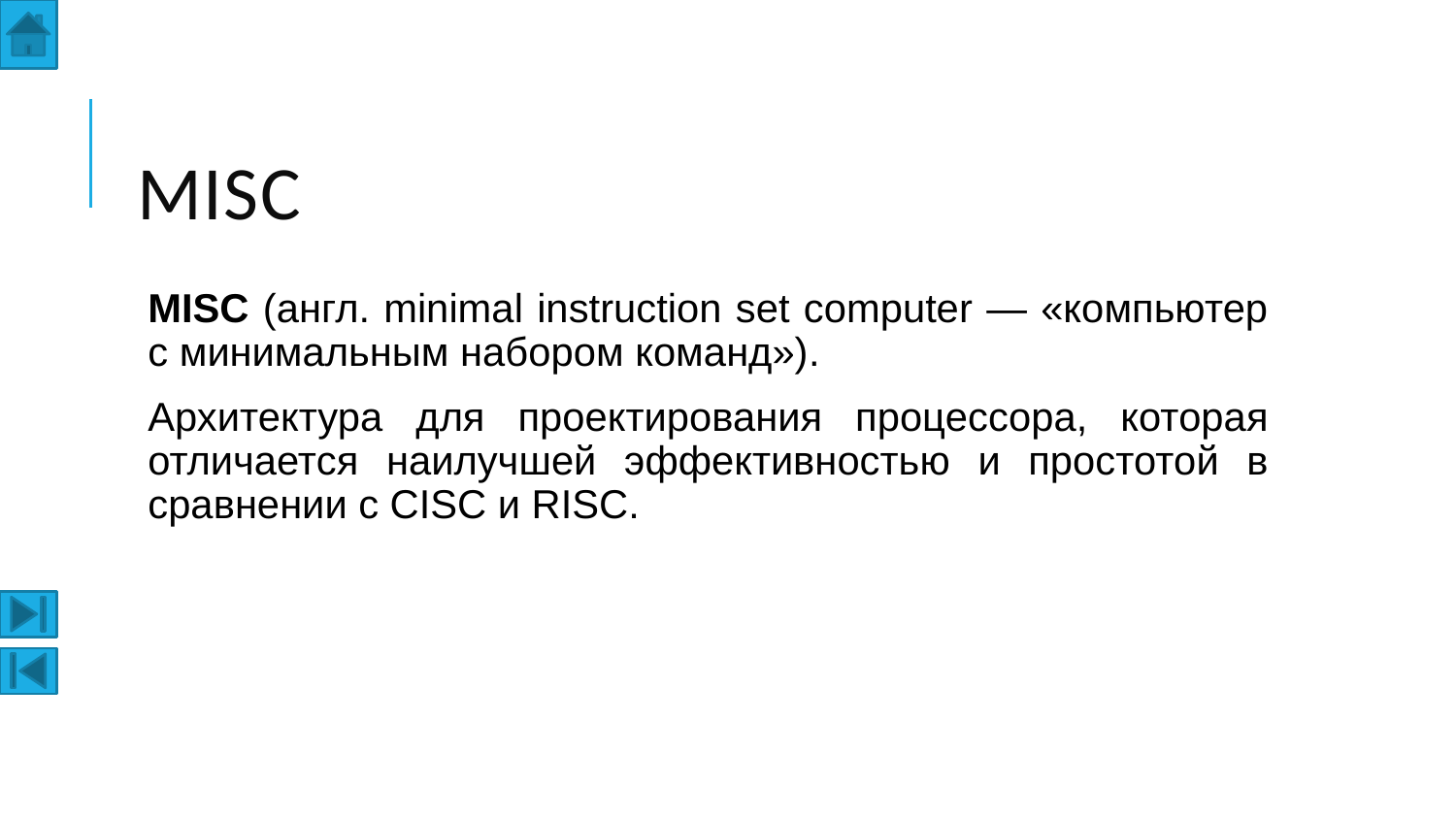

# MISC
MISC (англ. minimal instruction set computer — «компьютер с минимальным набором команд»).
Архитектура для проектирования процессора, которая отличается наилучшей эффективностью и простотой в сравнении с CISC и RISC.